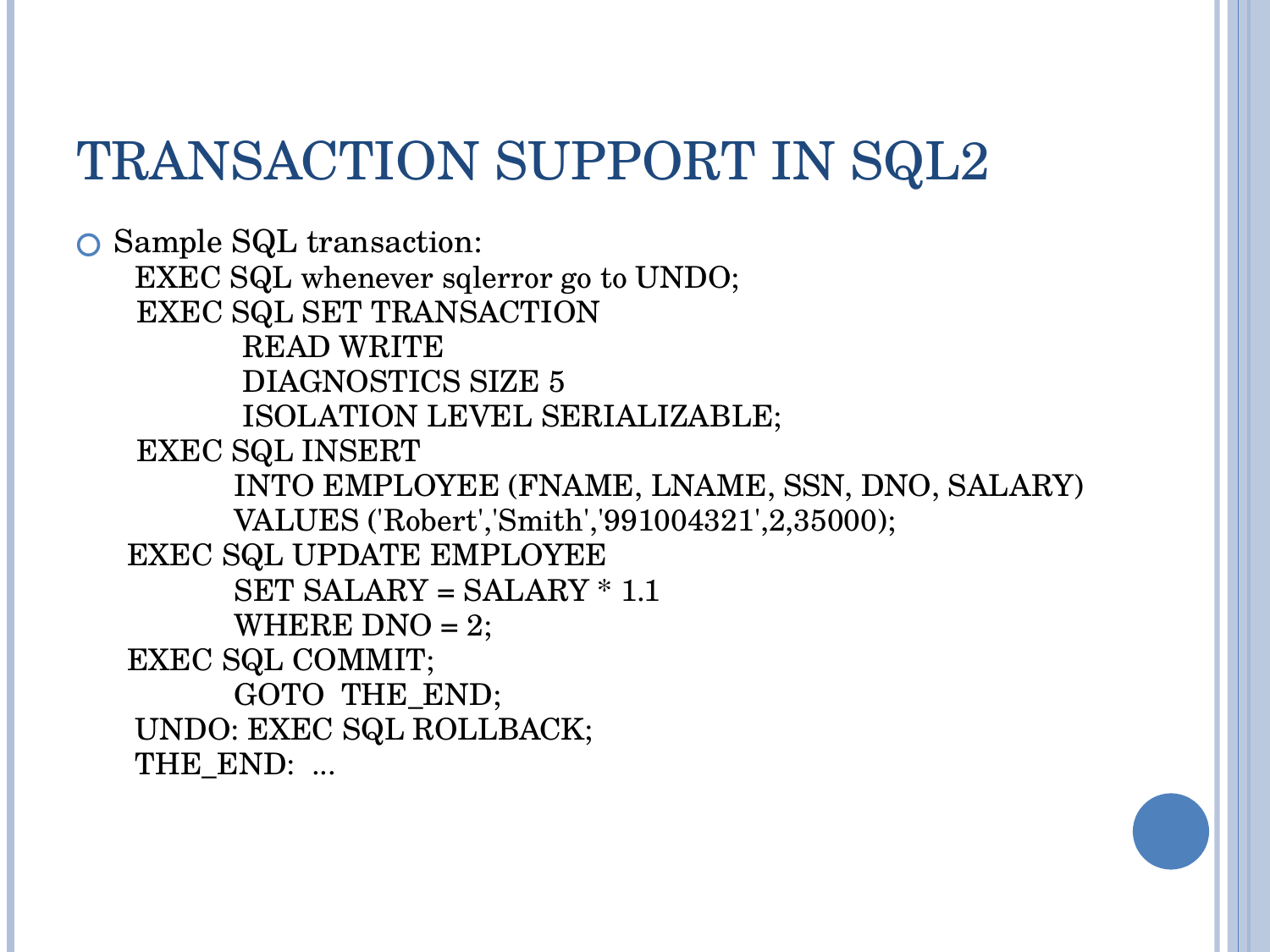

# TRANSACTION SUPPORT IN SQL2
Sample SQL transaction:
 EXEC SQL whenever sqlerror go to UNDO;
 EXEC SQL SET TRANSACTION
              READ WRITE
              DIAGNOSTICS SIZE 5
              ISOLATION LEVEL SERIALIZABLE;
 EXEC SQL INSERT
             INTO EMPLOYEE (FNAME, LNAME, SSN, DNO, SALARY)
             VALUES ('Robert','Smith','991004321',2,35000);
EXEC SQL UPDATE EMPLOYEE
             SET SALARY = SALARY * 1.1
             WHERE DNO = 2;
EXEC SQL COMMIT;
             GOTO  THE_END;
 UNDO: EXEC SQL ROLLBACK;
 THE_END:  ...